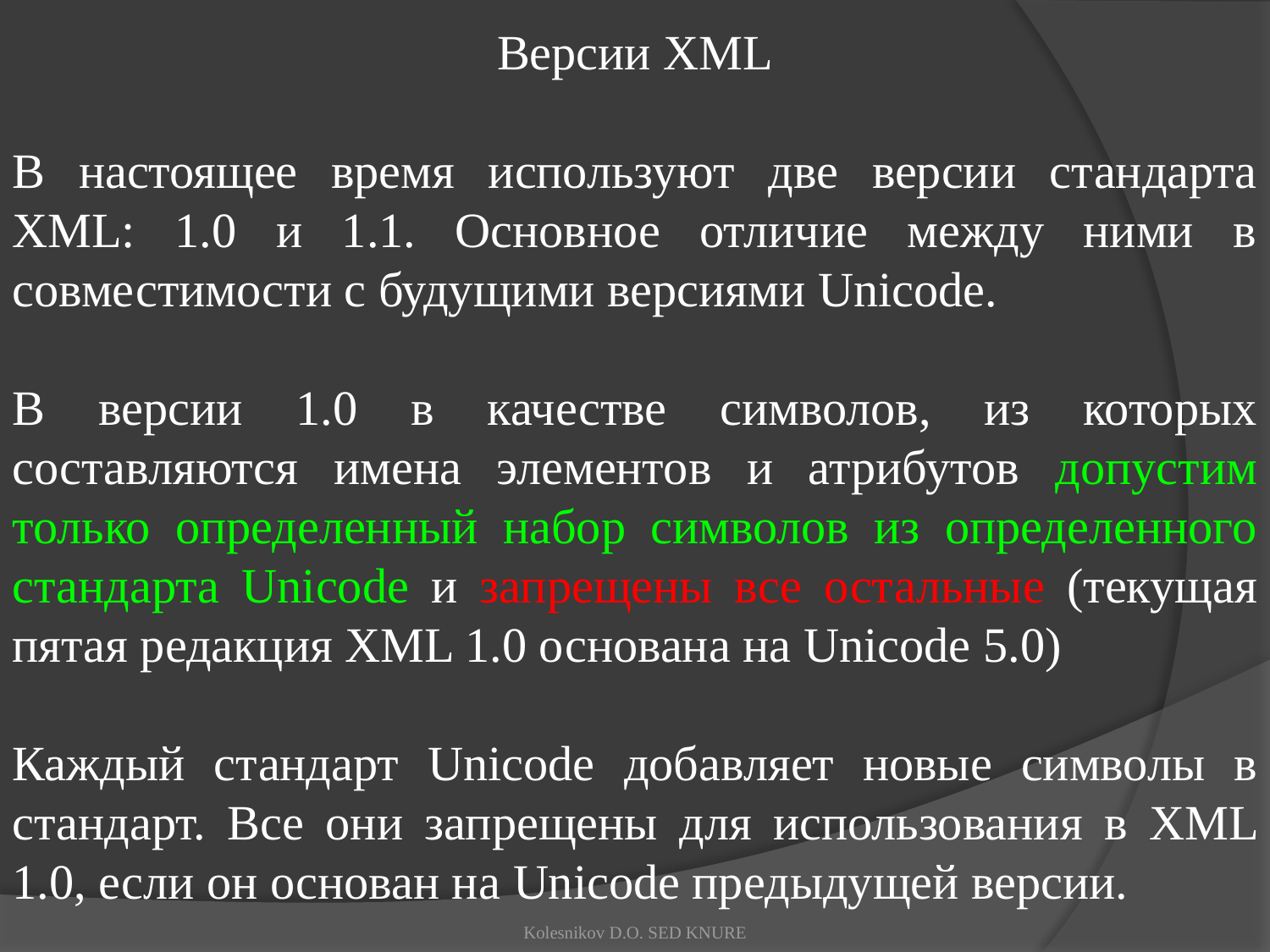

Версии XML

В настоящее время используют две версии стандарта XML: 1.0 и 1.1. Основное отличие между ними в совместимости с будущими версиями Unicode.

В версии 1.0 в качестве символов, из которых составляются имена элементов и атрибутов допустим только определенный набор символов из определенного стандарта Unicode и запрещены все остальные (текущая пятая редакция XML 1.0 основана на Unicode 5.0)

Каждый стандарт Unicode добавляет новые символы в стандарт. Все они запрещены для использования в XML 1.0, если он основан на Unicode предыдущей версии.
Kolesnikov D.O. SED KNURE